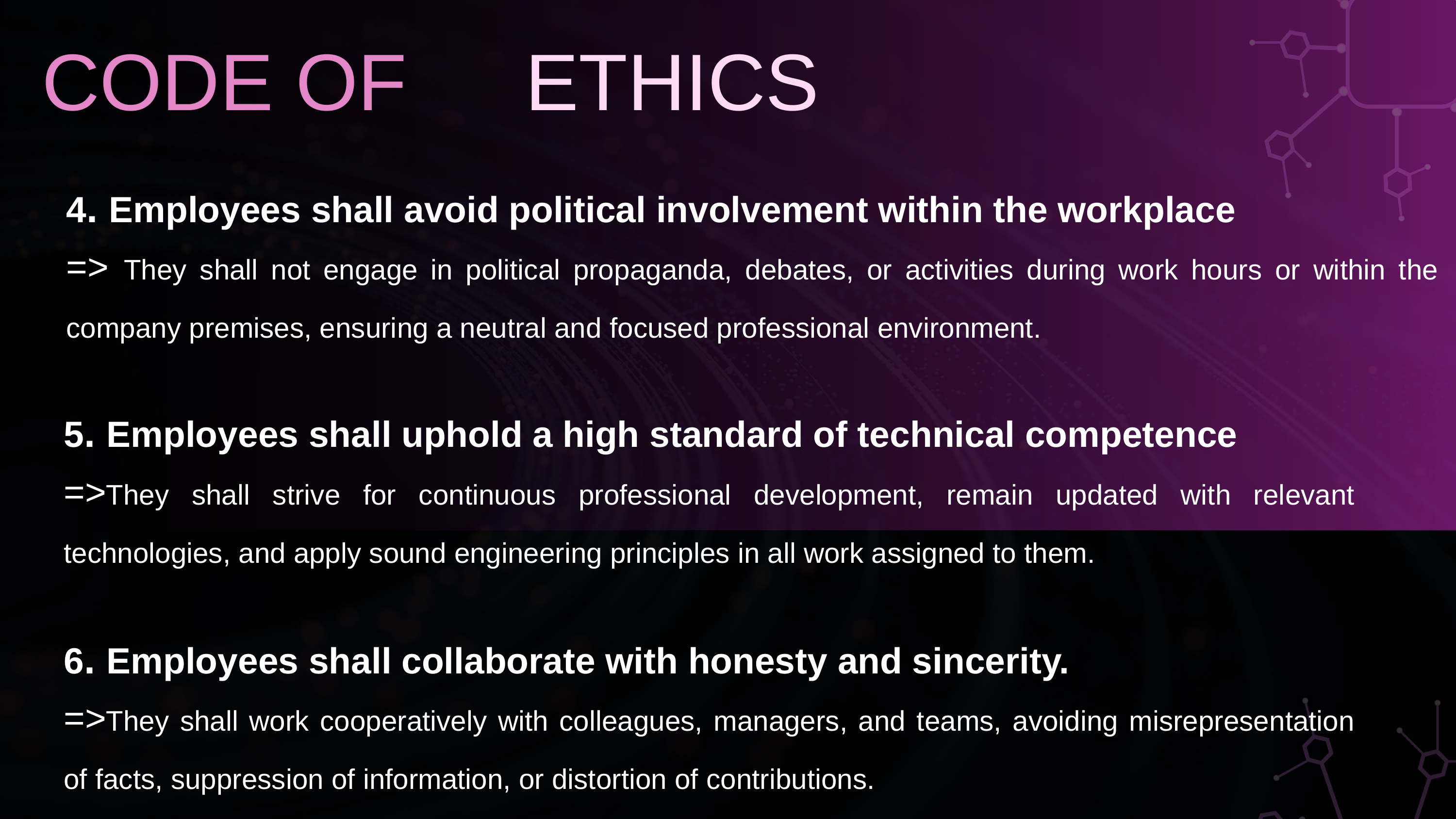

CODE OF
ETHICS
4. Employees shall avoid political involvement within the workplace
=> They shall not engage in political propaganda, debates, or activities during work hours or within the company premises, ensuring a neutral and focused professional environment.
5. Employees shall uphold a high standard of technical competence
=>They shall strive for continuous professional development, remain updated with relevant technologies, and apply sound engineering principles in all work assigned to them.

6. Employees shall collaborate with honesty and sincerity.
=>They shall work cooperatively with colleagues, managers, and teams, avoiding misrepresentation of facts, suppression of information, or distortion of contributions.